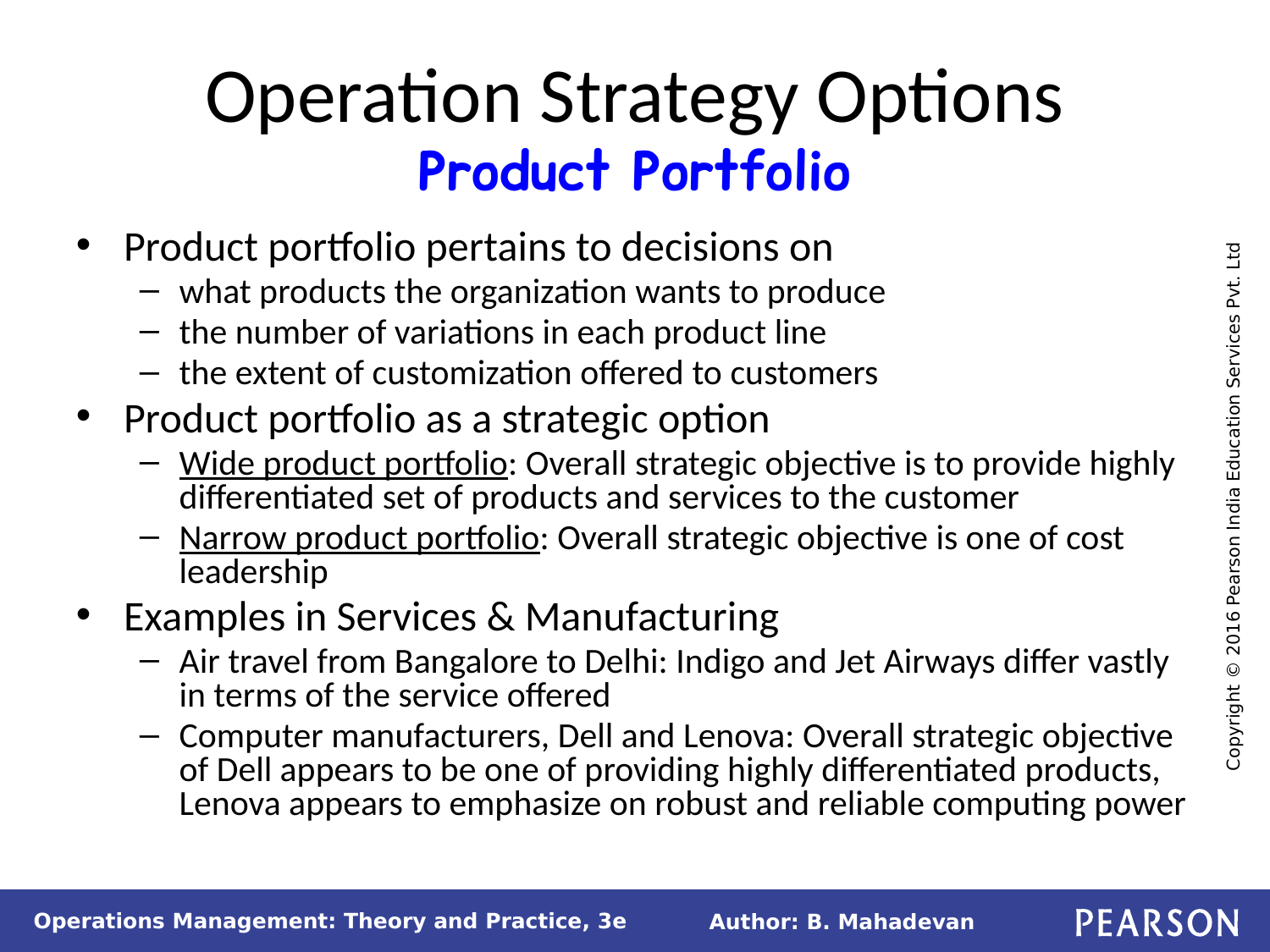

# Operation Strategy Options Product Portfolio
Product portfolio pertains to decisions on
what products the organization wants to produce
the number of variations in each product line
the extent of customization offered to customers
Product portfolio as a strategic option
Wide product portfolio: Overall strategic objective is to provide highly differentiated set of products and services to the customer
Narrow product portfolio: Overall strategic objective is one of cost leadership
Examples in Services & Manufacturing
Air travel from Bangalore to Delhi: Indigo and Jet Airways differ vastly in terms of the service offered
Computer manufacturers, Dell and Lenova: Overall strategic objective of Dell appears to be one of providing highly differentiated products, Lenova appears to emphasize on robust and reliable computing power